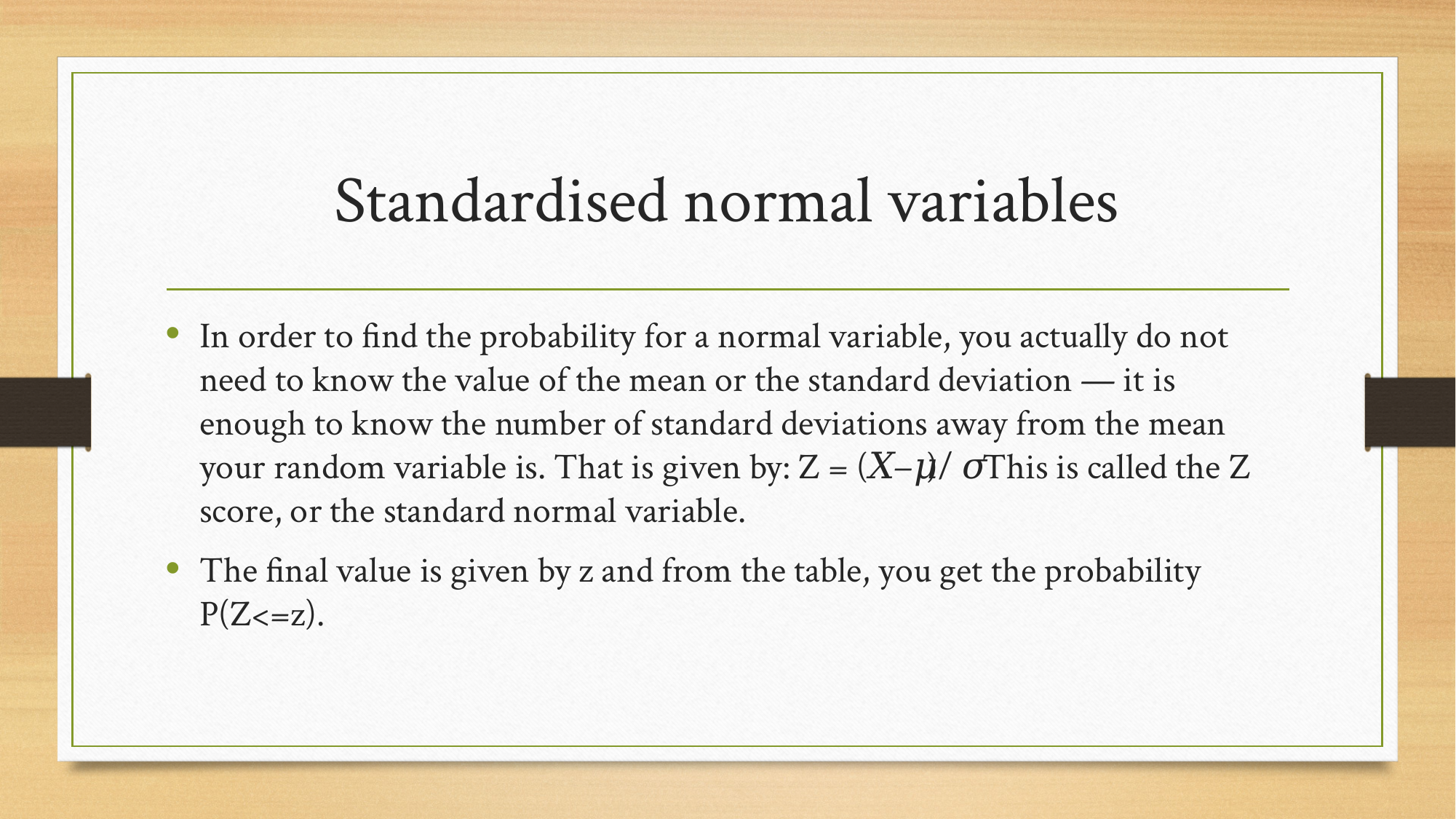

# Standardised normal variables
In order to find the probability for a normal variable, you actually do not need to know the value of the mean or the standard deviation — it is enough to know the number of standard deviations away from the mean your random variable is. That is given by: Z = (𝑋−𝜇)/ 𝜎 This is called the Z score, or the standard normal variable.
The final value is given by z and from the table, you get the probability P(Z<=z).